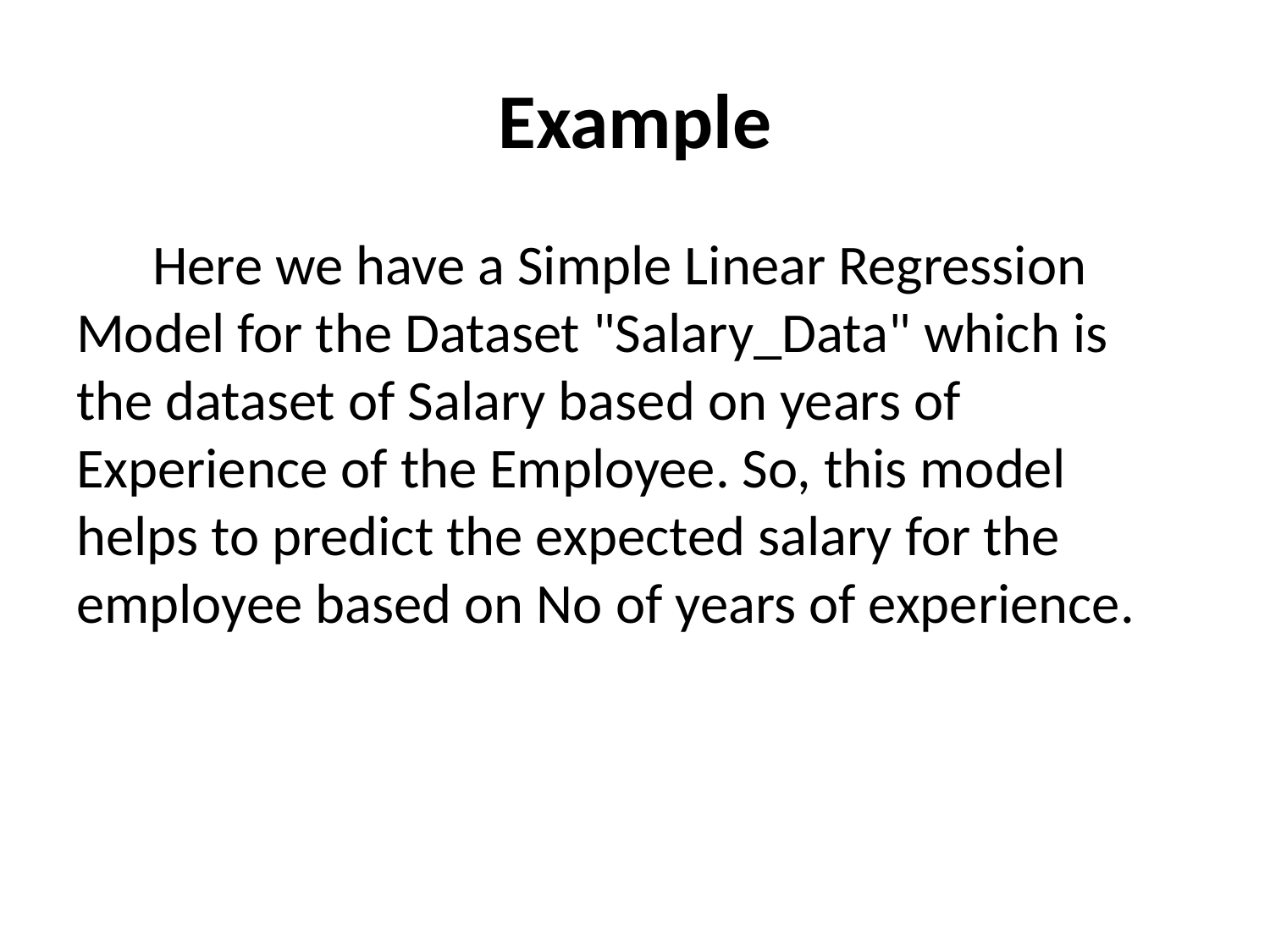

# Example
      Here we have a Simple Linear Regression Model for the Dataset "Salary_Data" which is the dataset of Salary based on years of Experience of the Employee. So, this model helps to predict the expected salary for the employee based on No of years of experience.